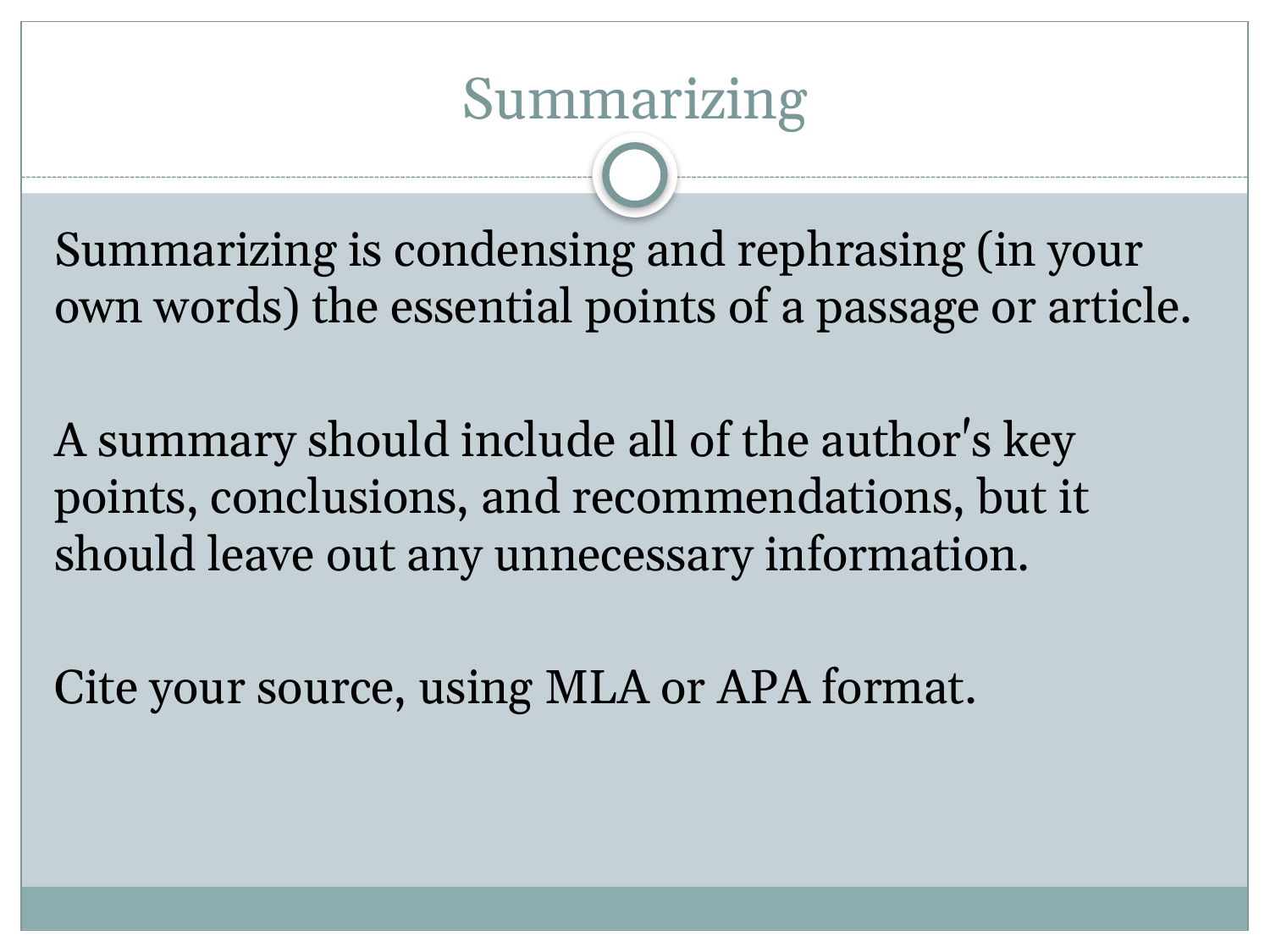

# Summarizing
Summarizing is condensing and rephrasing (in your own words) the essential points of a passage or article.

A summary should include all of the author's key points, conclusions, and recommendations, but it should leave out any unnecessary information.

Cite your source, using MLA or APA format.